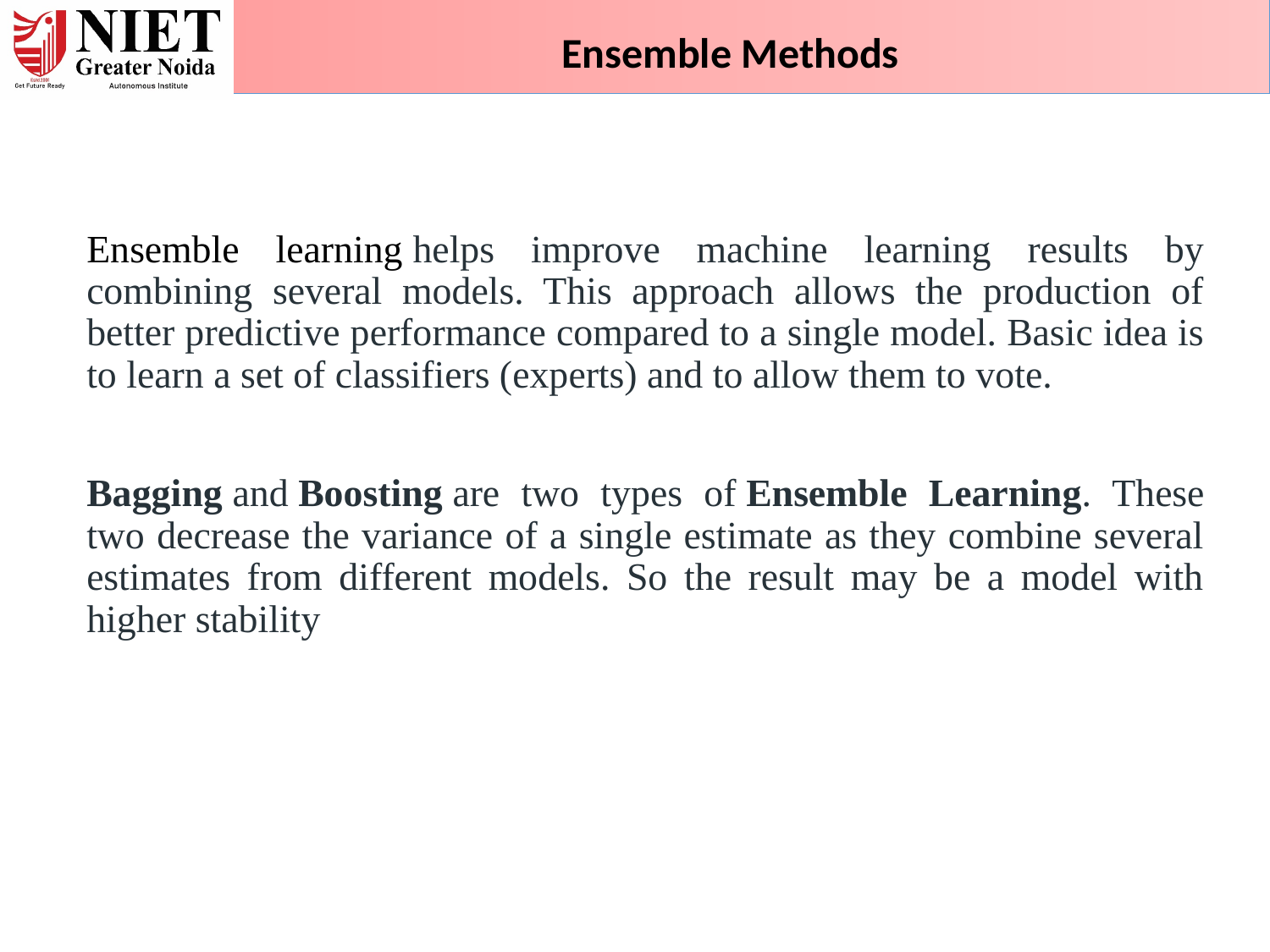

Ensemble Methods

Ensemble learning helps improve machine learning results by combining several models. This approach allows the production of better predictive performance compared to a single model. Basic idea is to learn a set of classifiers (experts) and to allow them to vote.

Bagging and Boosting are two types of Ensemble Learning. These two decrease the variance of a single estimate as they combine several estimates from different models. So the result may be a model with higher stability